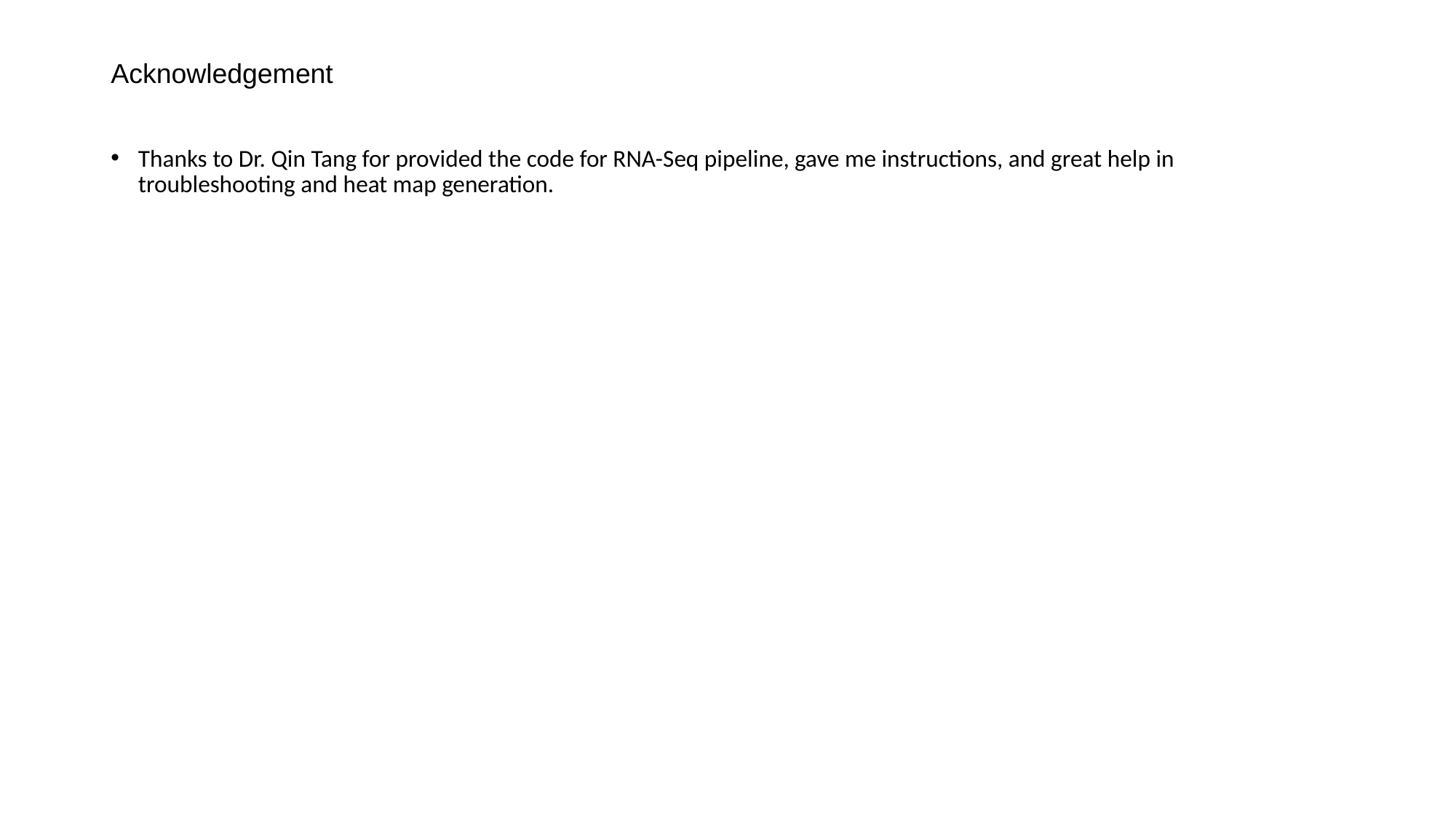

# Acknowledgement
Thanks to Dr. Qin Tang for provided the code for RNA-Seq pipeline, gave me instructions, and great help in troubleshooting and heat map generation.